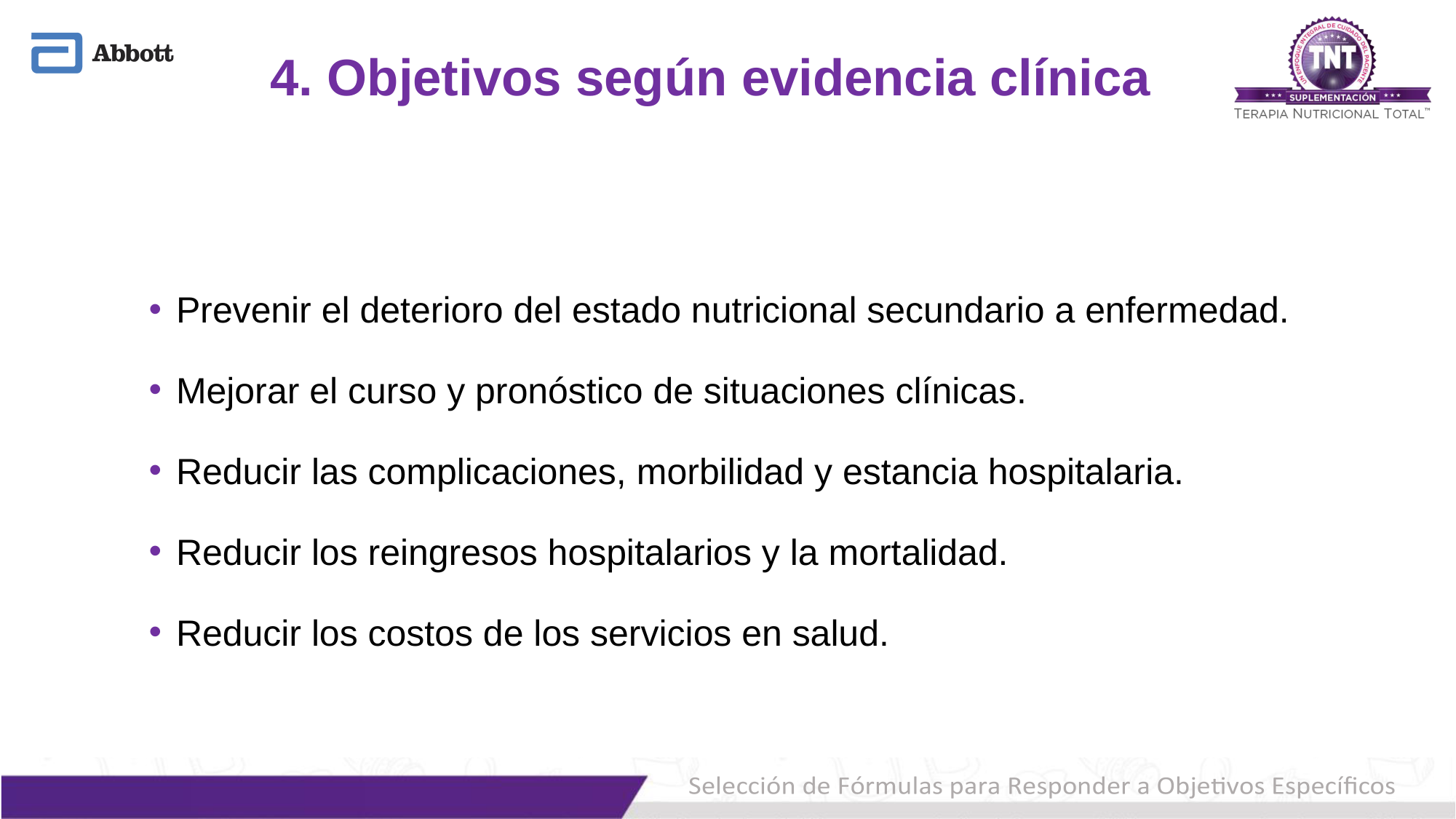

# 4. Objetivos según evidencia clínica
Prevenir el deterioro del estado nutricional secundario a enfermedad.
Mejorar el curso y pronóstico de situaciones clínicas.
Reducir las complicaciones, morbilidad y estancia hospitalaria.
Reducir los reingresos hospitalarios y la mortalidad.
Reducir los costos de los servicios en salud.